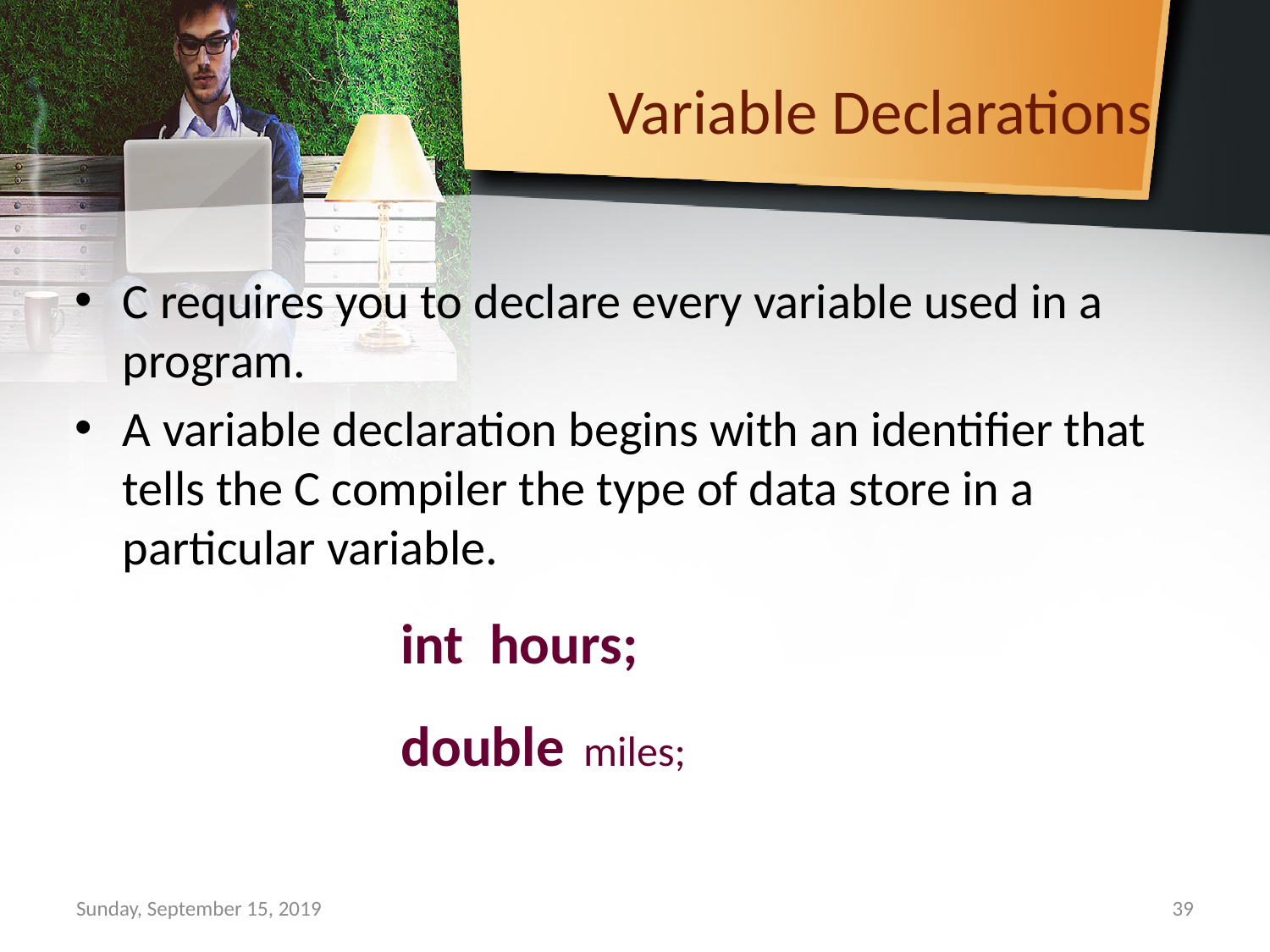

# Variable Declarations
C requires you to declare every variable used in a program.
A variable declaration begins with an identifier that tells the C compiler the type of data store in a particular variable.
int  hours;

double  miles;
Sunday, September 15, 2019
39